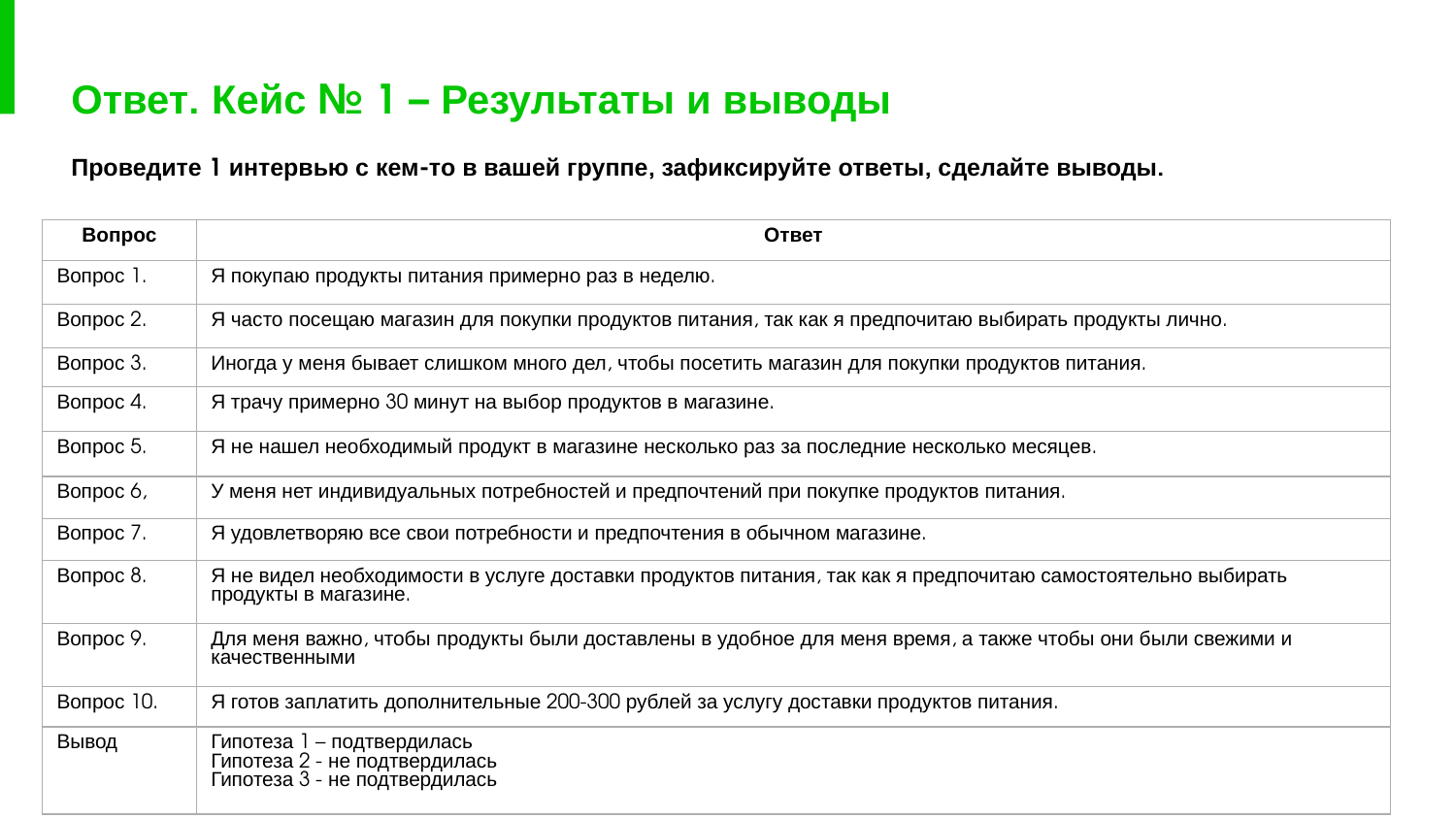

# Ответ. Кейс № 1 – Результаты и выводы
Проведите 1 интервью с кем-то в вашей группе, зафиксируйте ответы, сделайте выводы.
| Вопрос | Ответ |
| --- | --- |
| Вопрос 1. | Я покупаю продукты питания примерно раз в неделю. |
| Вопрос 2. | Я часто посещаю магазин для покупки продуктов питания, так как я предпочитаю выбирать продукты лично. |
| Вопрос 3. | Иногда у меня бывает слишком много дел, чтобы посетить магазин для покупки продуктов питания. |
| Вопрос 4. | Я трачу примерно 30 минут на выбор продуктов в магазине. |
| Вопрос 5. | Я не нашел необходимый продукт в магазине несколько раз за последние несколько месяцев. |
| Вопрос 6, | У меня нет индивидуальных потребностей и предпочтений при покупке продуктов питания. |
| Вопрос 7. | Я удовлетворяю все свои потребности и предпочтения в обычном магазине. |
| Вопрос 8. | Я не видел необходимости в услуге доставки продуктов питания, так как я предпочитаю самостоятельно выбирать продукты в магазине. |
| Вопрос 9. | Для меня важно, чтобы продукты были доставлены в удобное для меня время, а также чтобы они были свежими и качественными |
| Вопрос 10. | Я готов заплатить дополнительные 200-300 рублей за услугу доставки продуктов питания. |
| Вывод | Гипотеза 1 – подтвердилась Гипотеза 2 - не подтвердилась Гипотеза 3 - не подтвердилась |